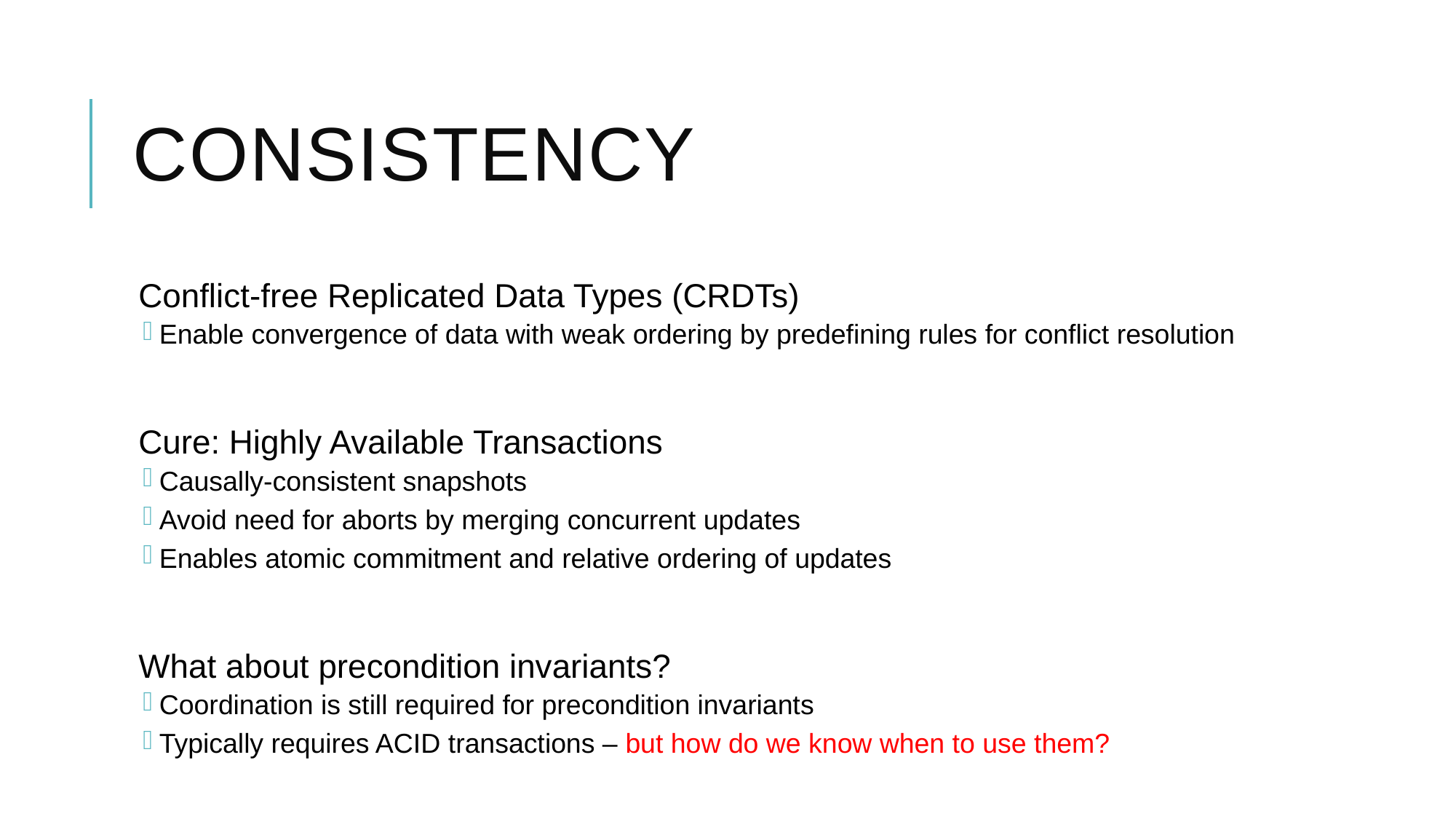

# Consistency
Conflict-free Replicated Data Types (CRDTs)
Enable convergence of data with weak ordering by predefining rules for conflict resolution

Cure: Highly Available Transactions
Causally-consistent snapshots
Avoid need for aborts by merging concurrent updates
Enables atomic commitment and relative ordering of updates

What about precondition invariants?
Coordination is still required for precondition invariants
Typically requires ACID transactions – but how do we know when to use them?